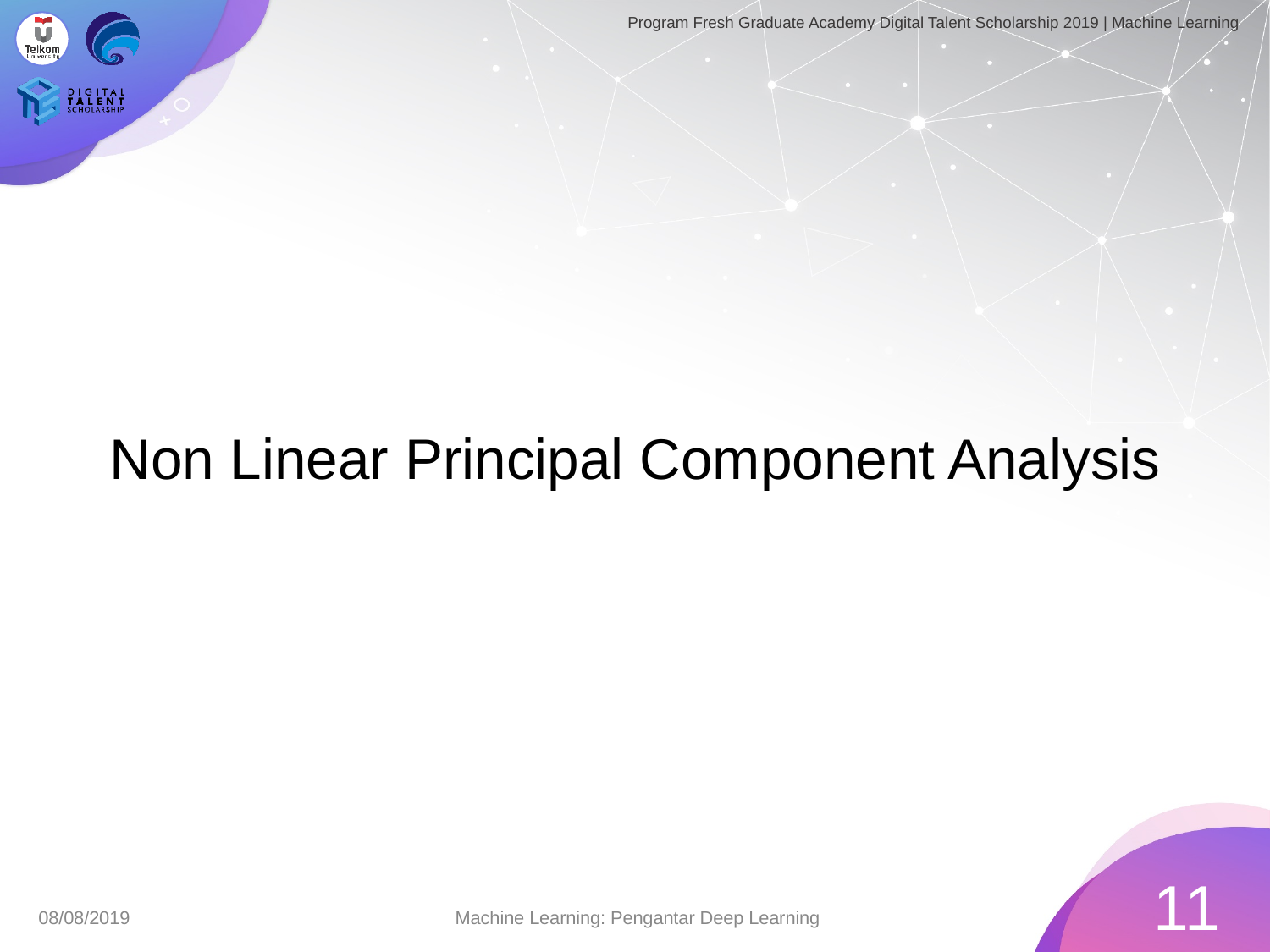

# Non Linear Principal Component Analysis
11
Machine Learning: Pengantar Deep Learning
08/08/2019